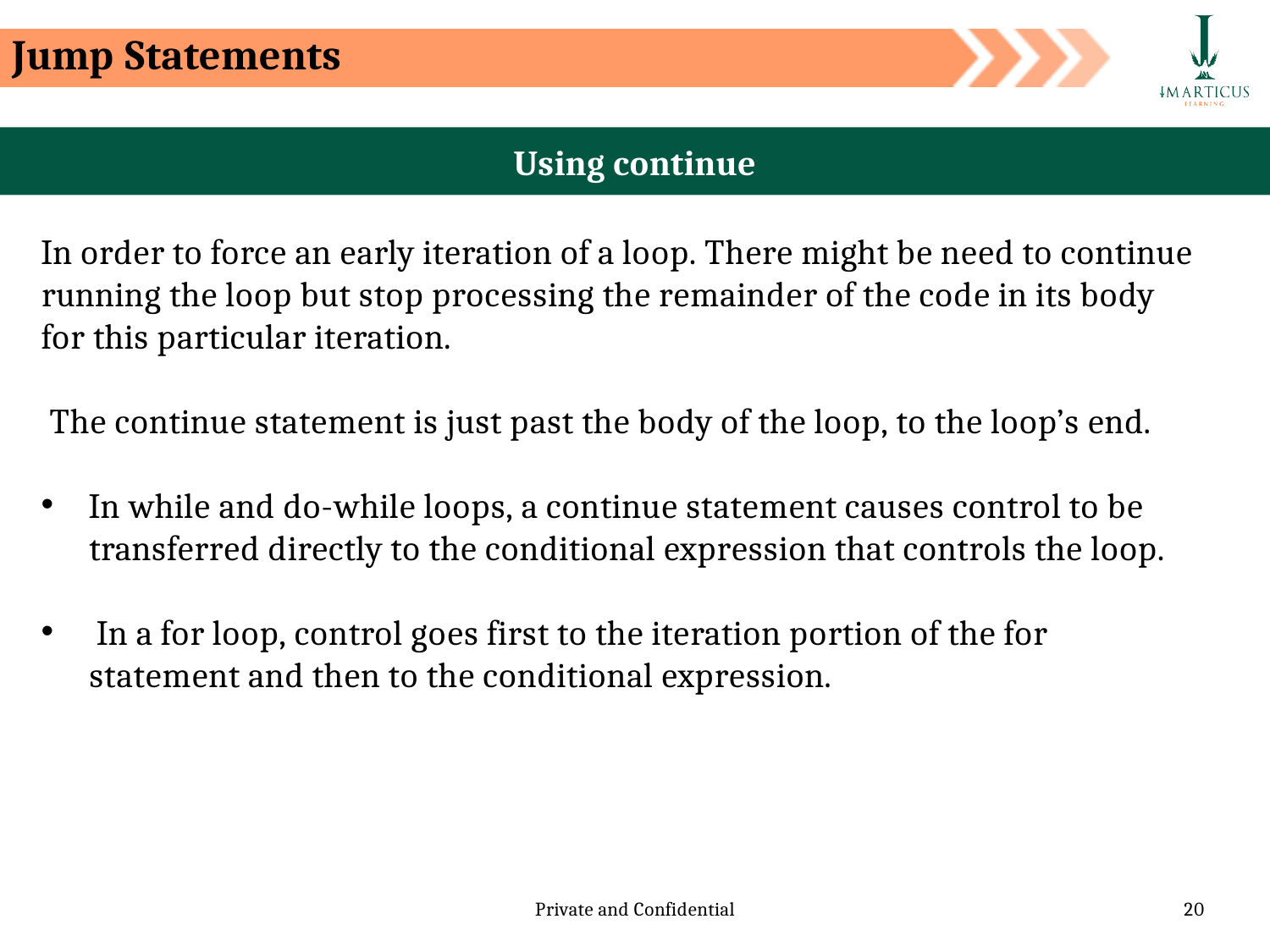

Jump Statements

Using continue
In order to force an early iteration of a loop. There might be need to continue running the loop but stop processing the remainder of the code in its body for this particular iteration.

 The continue statement is just past the body of the loop, to the loop’s end.

In while and do-while loops, a continue statement causes control to be transferred directly to the conditional expression that controls the loop.

 In a for loop, control goes first to the iteration portion of the for statement and then to the conditional expression.